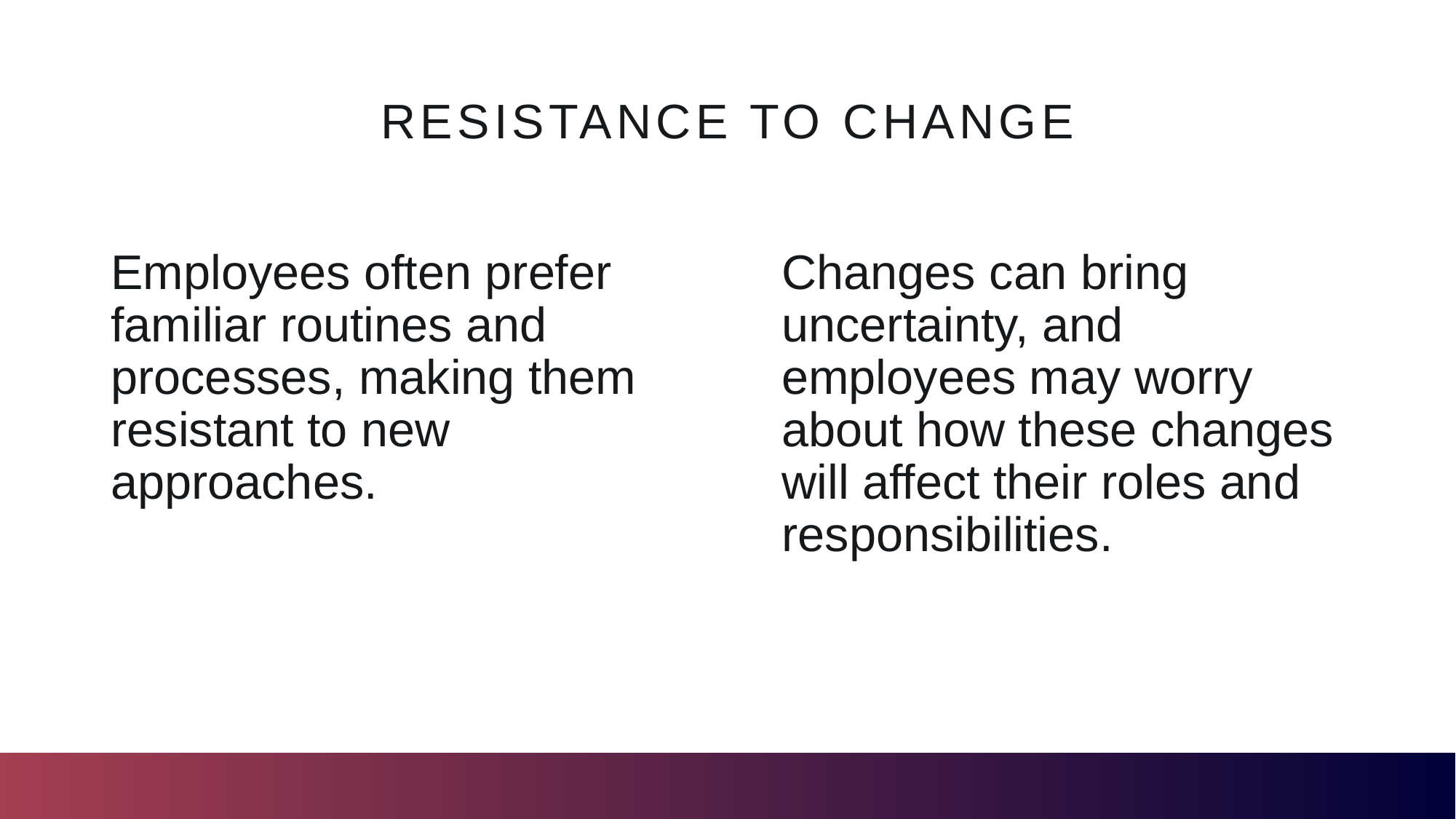

# Resistance to Change
Changes can bring uncertainty, and employees may worry about how these changes will affect their roles and responsibilities.
Employees often prefer familiar routines and processes, making them resistant to new approaches.